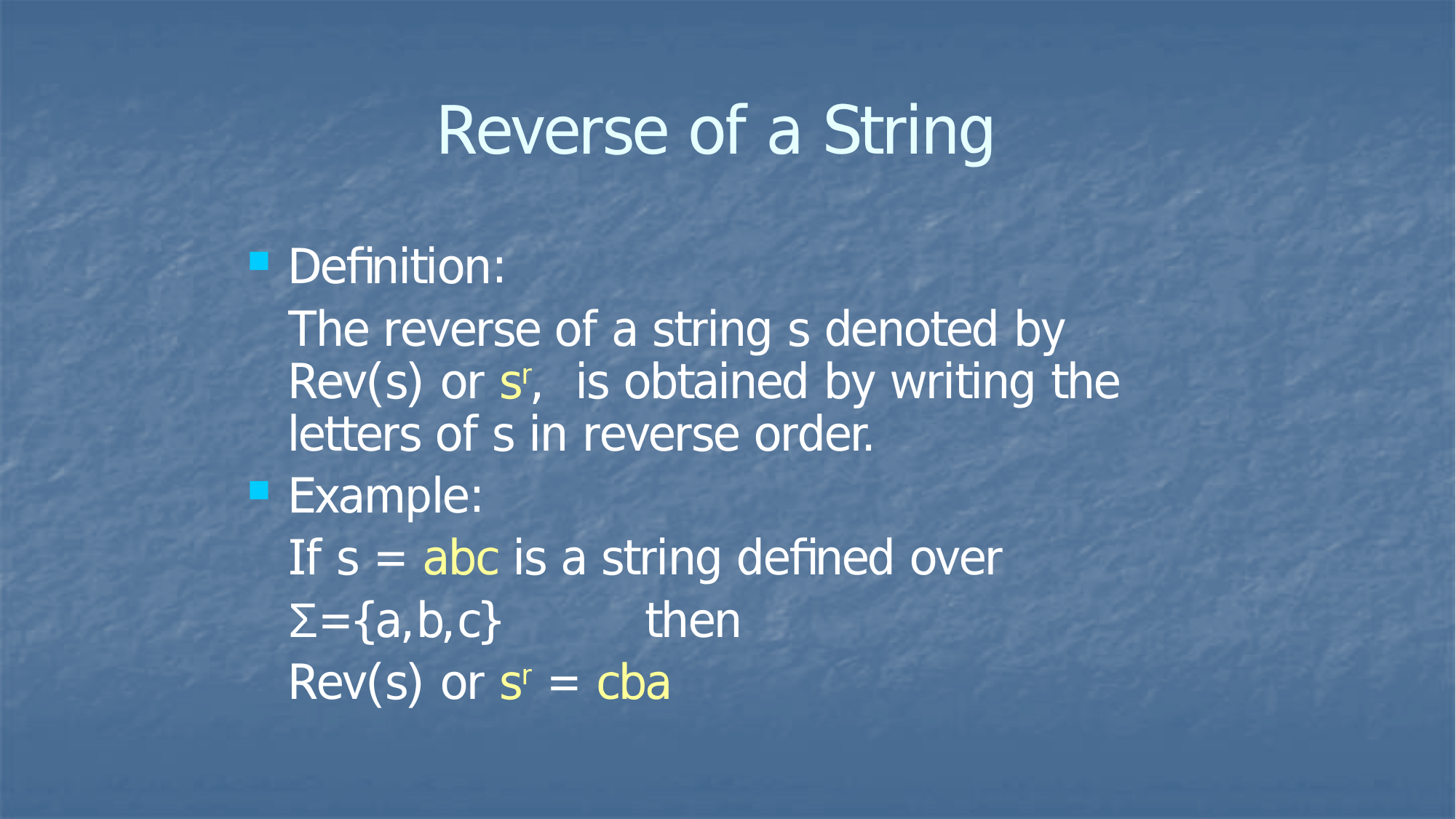

# Reverse of a String
Definition:
	The reverse of a string s denoted by Rev(s) or sr,  is obtained by writing the letters of s in reverse order.
Example:
	If s = abc is a string defined over
	Σ={a,b,c} 	  then
	Rev(s) or sr = cba